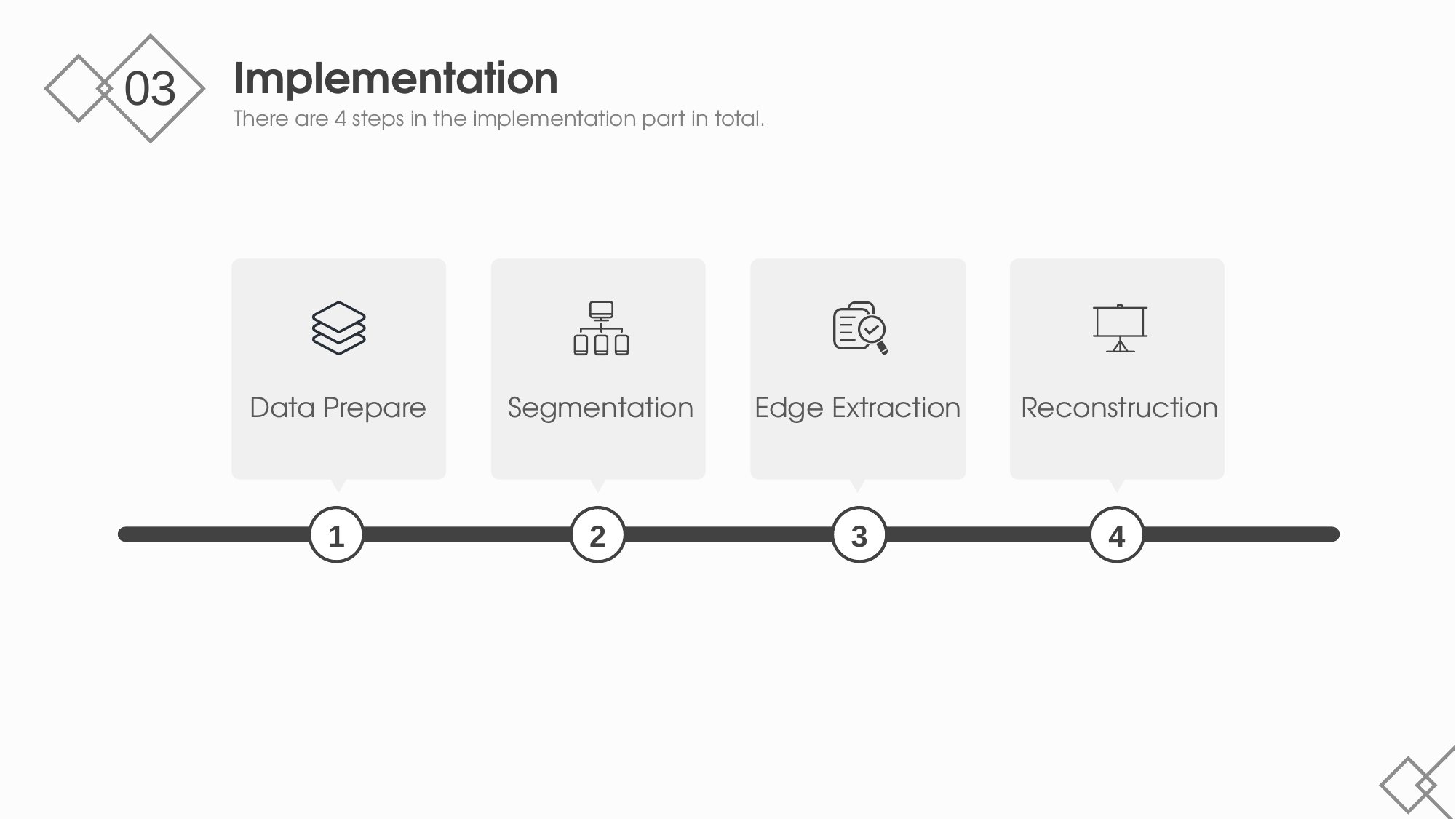

Implementation
There are 4 steps in the implementation part in total.
03

1
2
3
4

Data Prepare
Segmentation
Edge Extraction
Reconstruction